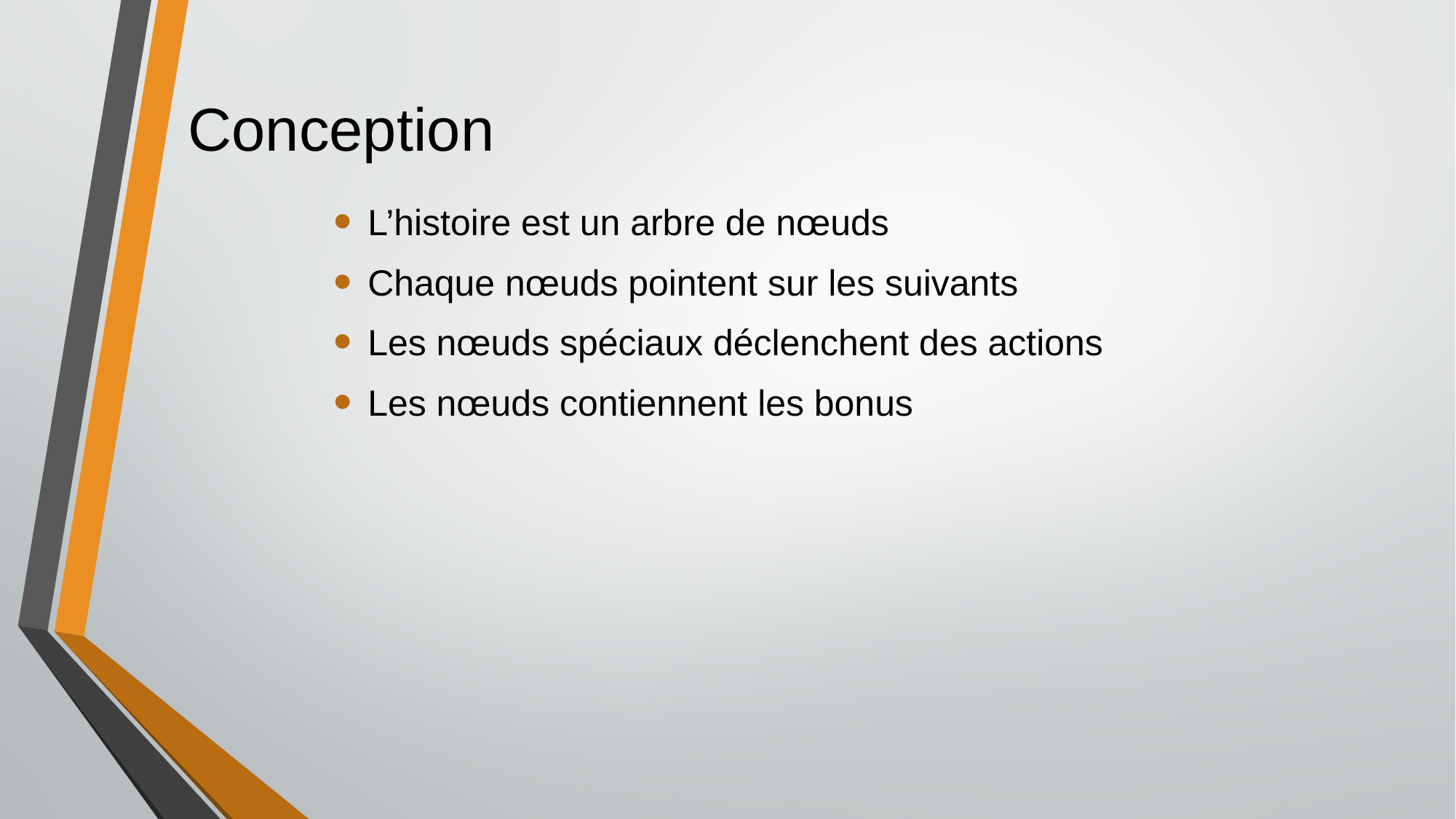

# Conception
L’histoire est un arbre de nœuds
Chaque nœuds pointent sur les suivants
Les nœuds spéciaux déclenchent des actions
Les nœuds contiennent les bonus